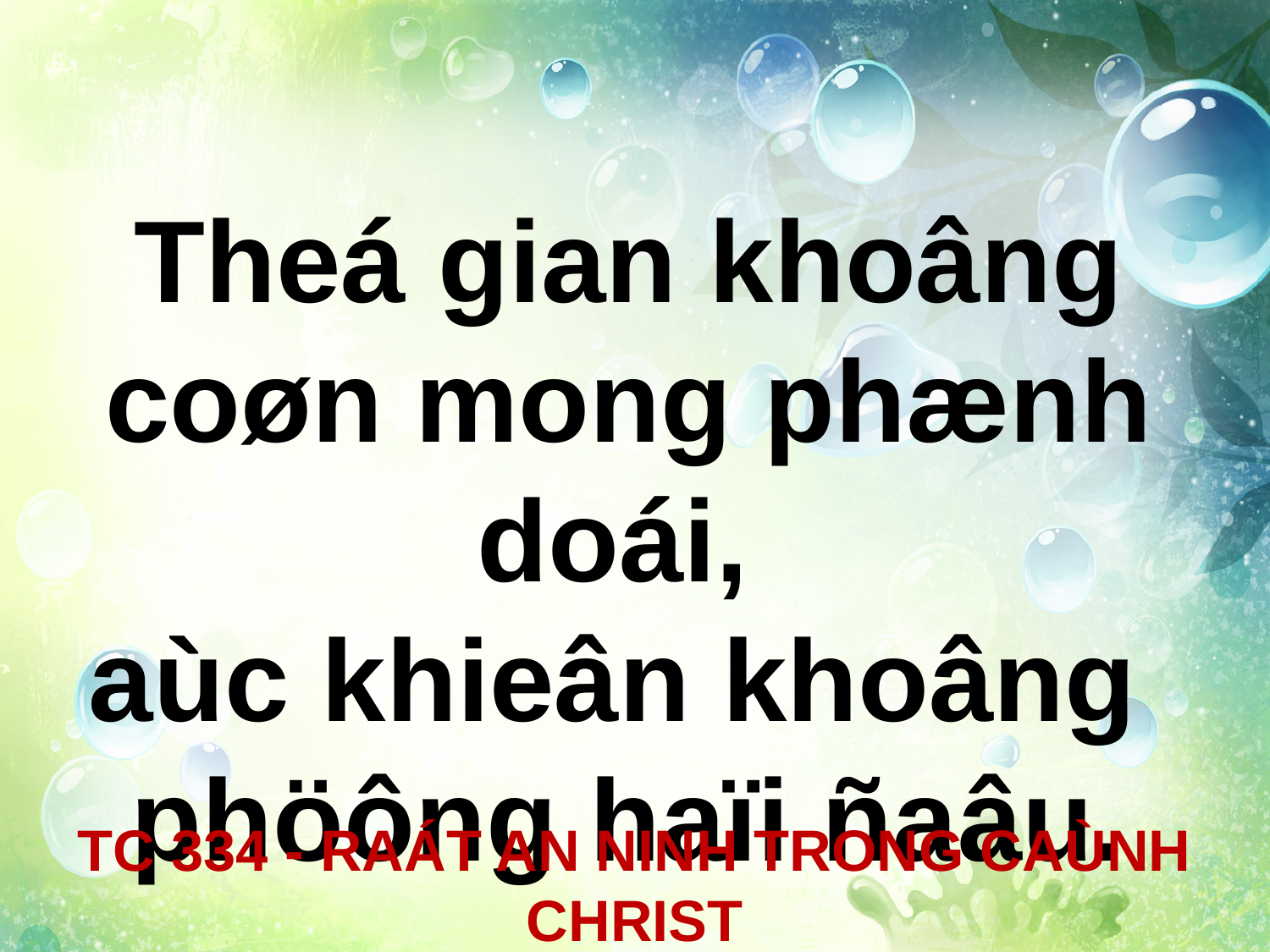

Theá gian khoâng coøn mong phænh doái,
aùc khieân khoâng
phöông haïi ñaâu.
TC 334 - RAÁT AN NINH TRONG CAÙNH CHRIST